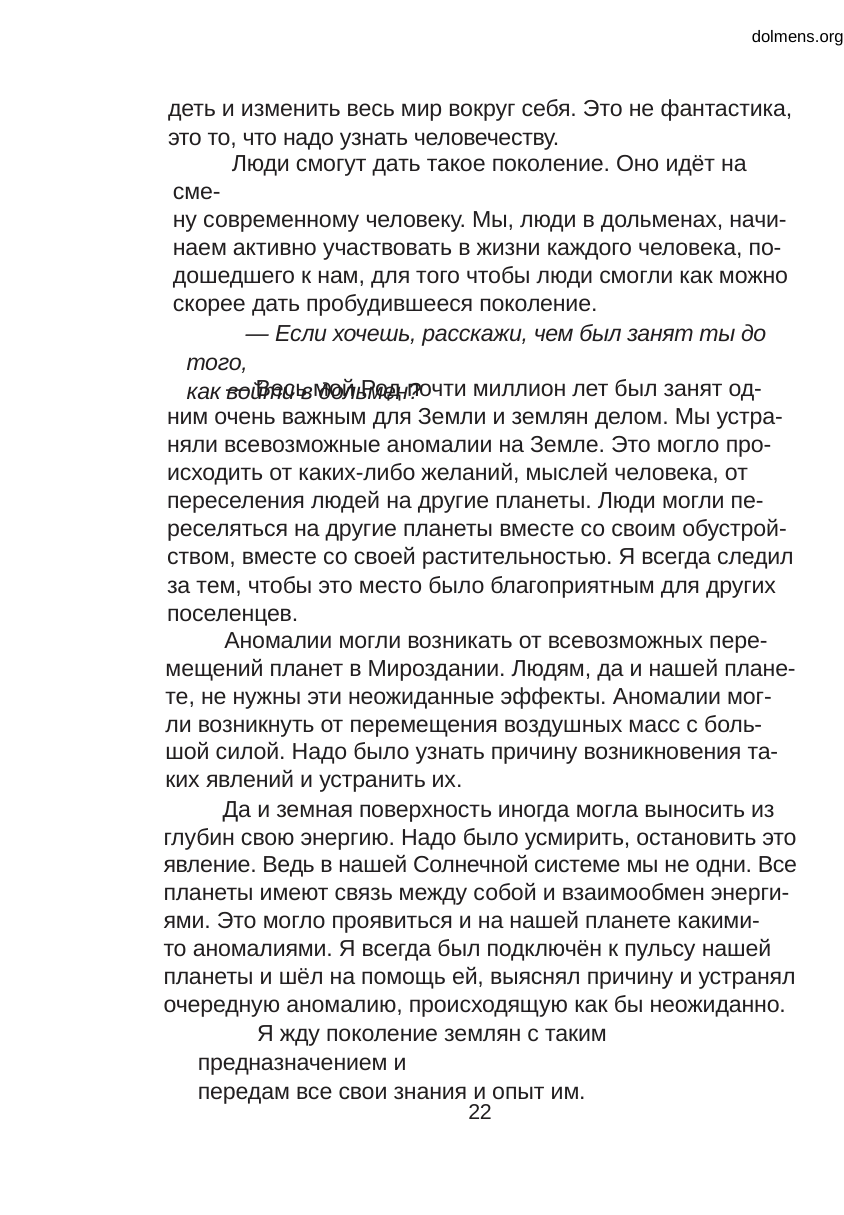

dolmens.org

деть и изменить весь мир вокруг себя. Это не фантастика,
это то, что надо узнать человечеству.

Люди смогут дать такое поколение. Оно идёт на сме-
ну современному человеку. Мы, люди в дольменах, начи-
наем активно участвовать в жизни каждого человека, по-
дошедшего к нам, для того чтобы люди смогли как можно
скорее дать пробудившееся поколение.

— Если хочешь, расскажи, чем был занят ты до того,
как войти в дольмен?

— Весь мой Род почти миллион лет был занят од-
ним очень важным для Земли и землян делом. Мы устра-
няли всевозможные аномалии на Земле. Это могло про-
исходить от каких-либо желаний, мыслей человека, от
переселения людей на другие планеты. Люди могли пе-
реселяться на другие планеты вместе со своим обустрой-
ством, вместе со своей растительностью. Я всегда следил
за тем, чтобы это место было благоприятным для других
поселенцев.

Аномалии могли возникать от всевозможных пере-
мещений планет в Мироздании. Людям, да и нашей плане-
те, не нужны эти неожиданные эффекты. Аномалии мог-
ли возникнуть от перемещения воздушных масс с боль-
шой силой. Надо было узнать причину возникновения та-
ких явлений и устранить их.

Да и земная поверхность иногда могла выносить из
глубин свою энергию. Надо было усмирить, остановить это
явление. Ведь в нашей Солнечной системе мы не одни. Все
планеты имеют связь между собой и взаимообмен энерги-
ями. Это могло проявиться и на нашей планете какими-
то аномалиями. Я всегда был подключён к пульсу нашей
планеты и шёл на помощь ей, выяснял причину и устранял
очередную аномалию, происходящую как бы неожиданно.

Я жду поколение землян с таким предназначением и
передам все свои знания и опыт им.

22